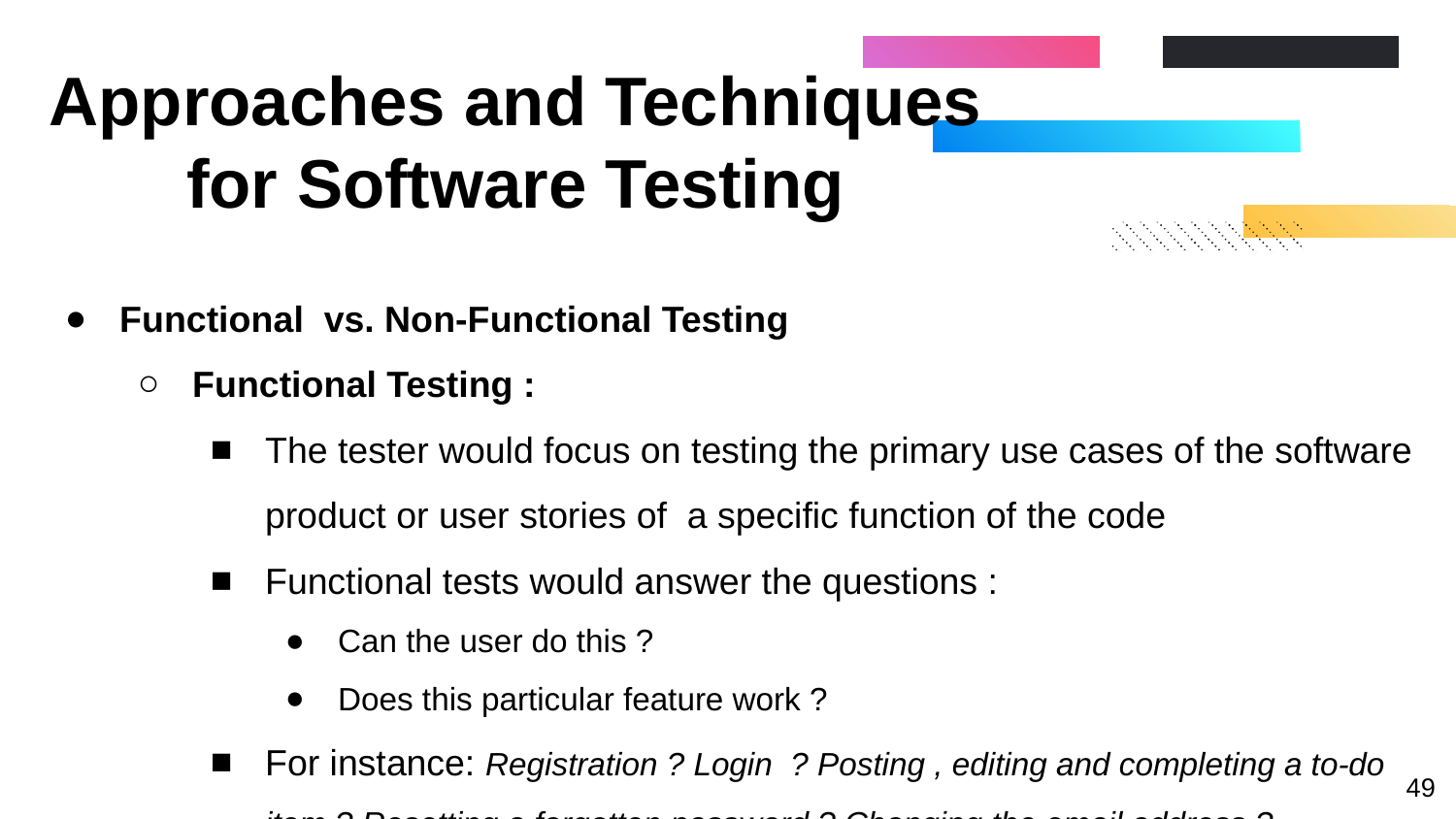

# Approaches and Techniques for Software Testing
Functional  vs. Non-Functional Testing
Functional Testing :
The tester would focus on testing the primary use cases of the software product or user stories of  a specific function of the code
Functional tests would answer the questions :
Can the user do this ?
Does this particular feature work ?
For instance: Registration ? Login  ? Posting , editing and completing a to-do item ? Resetting a forgotten password ? Changing the email address ?
49